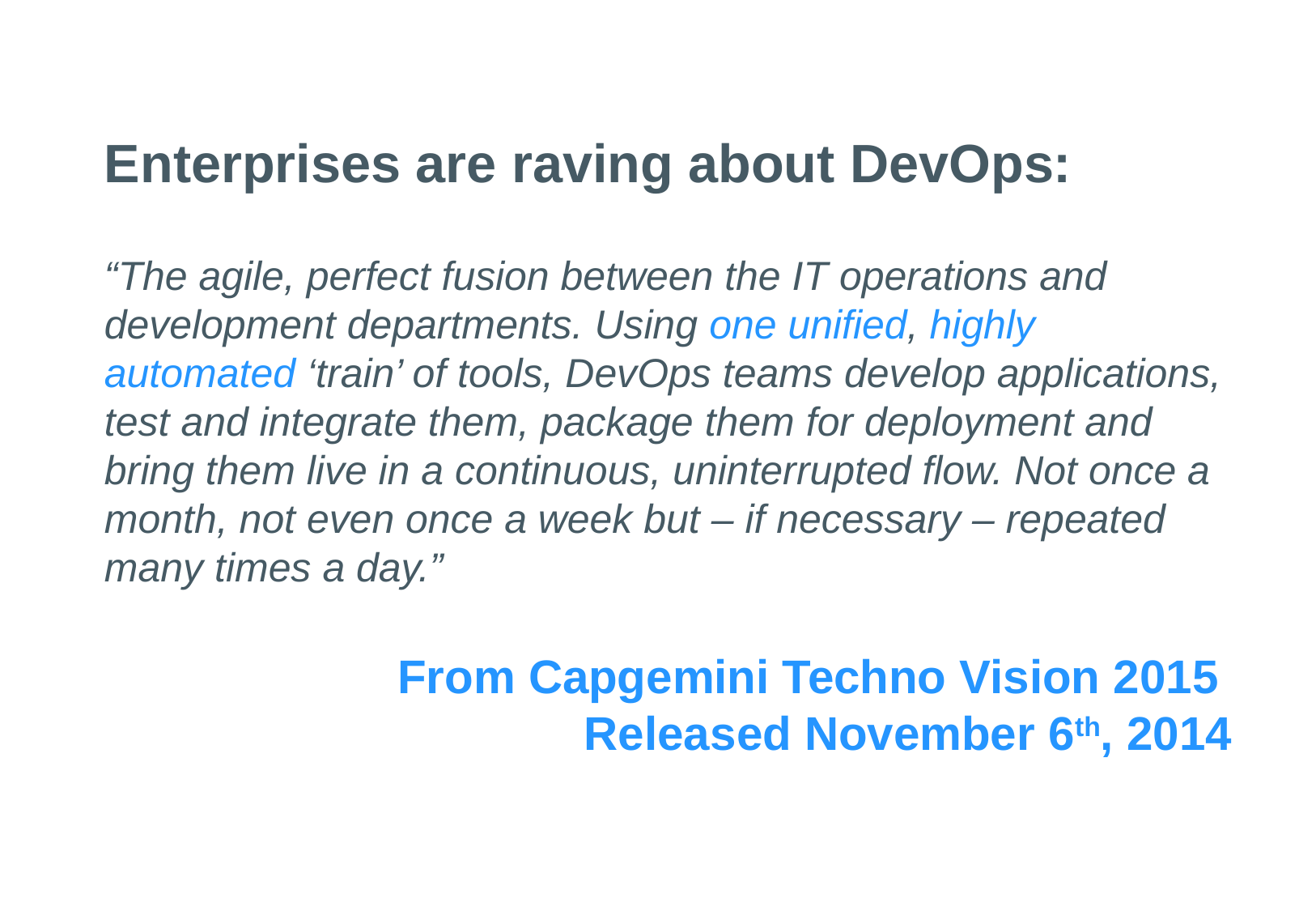

Enterprises are raving about DevOps:

“The agile, perfect fusion between the IT operations and development departments. Using one unified, highly automated ‘train’ of tools, DevOps teams develop applications, test and integrate them, package them for deployment and bring them live in a continuous, uninterrupted flow. Not once a month, not even once a week but – if necessary – repeated many times a day.”

From Capgemini Techno Vision 2015
Released November 6th, 2014